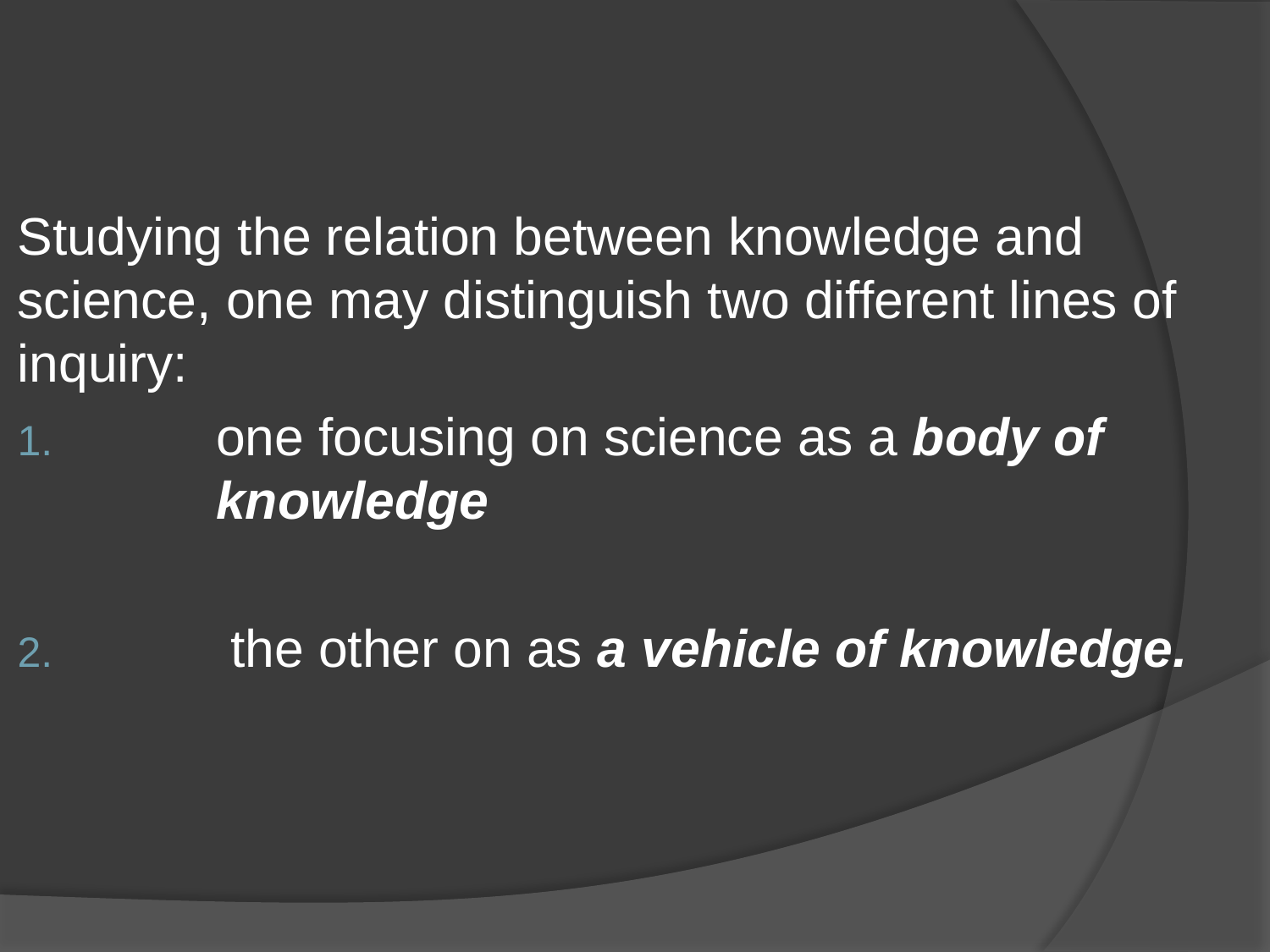

#
Studying the relation between knowledge and science, one may distinguish two different lines of inquiry:
	one focusing on science as a body of 	knowledge

	 the other on as a vehicle of knowledge.